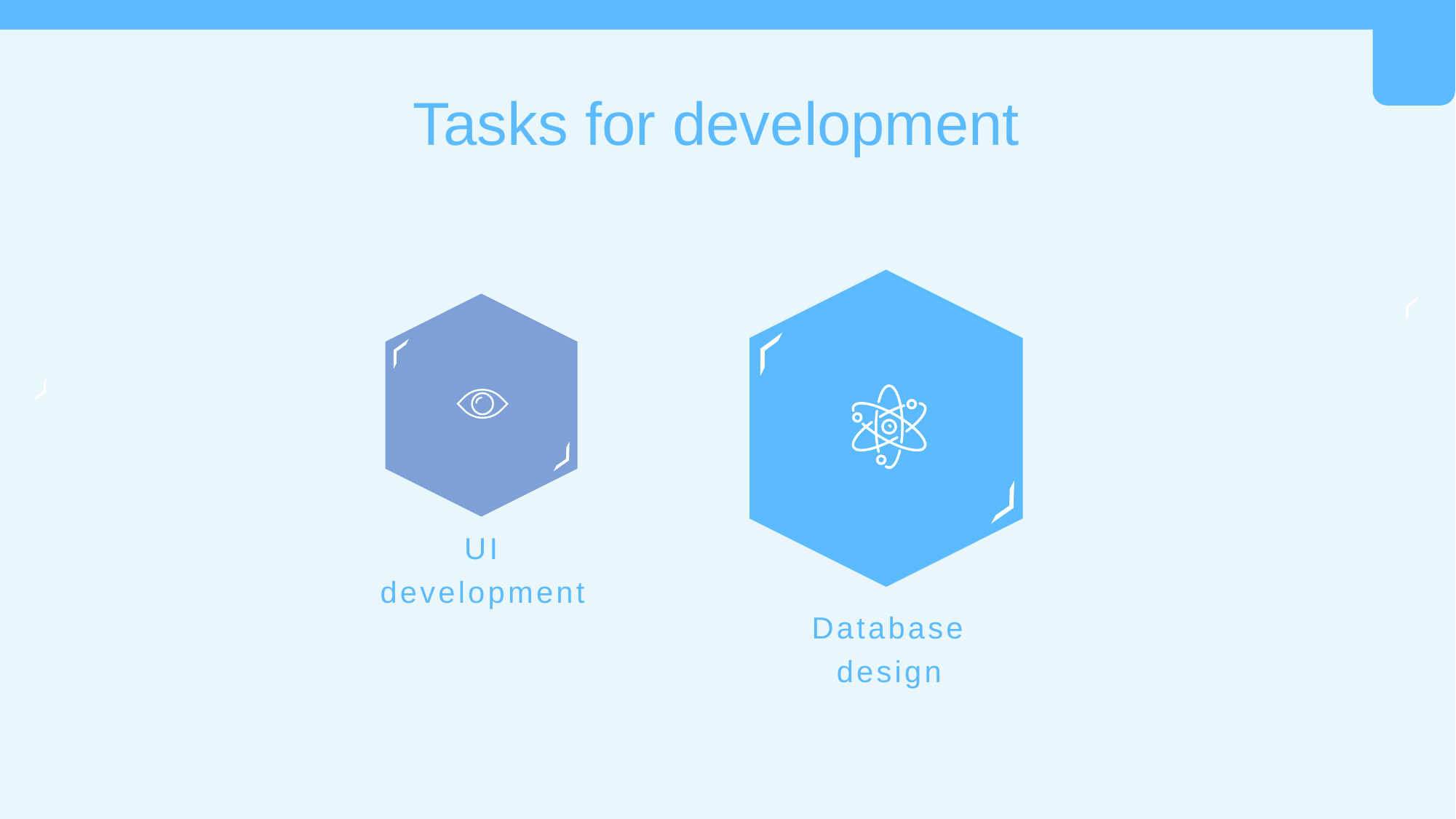

Tasks for development

UI development
Database design